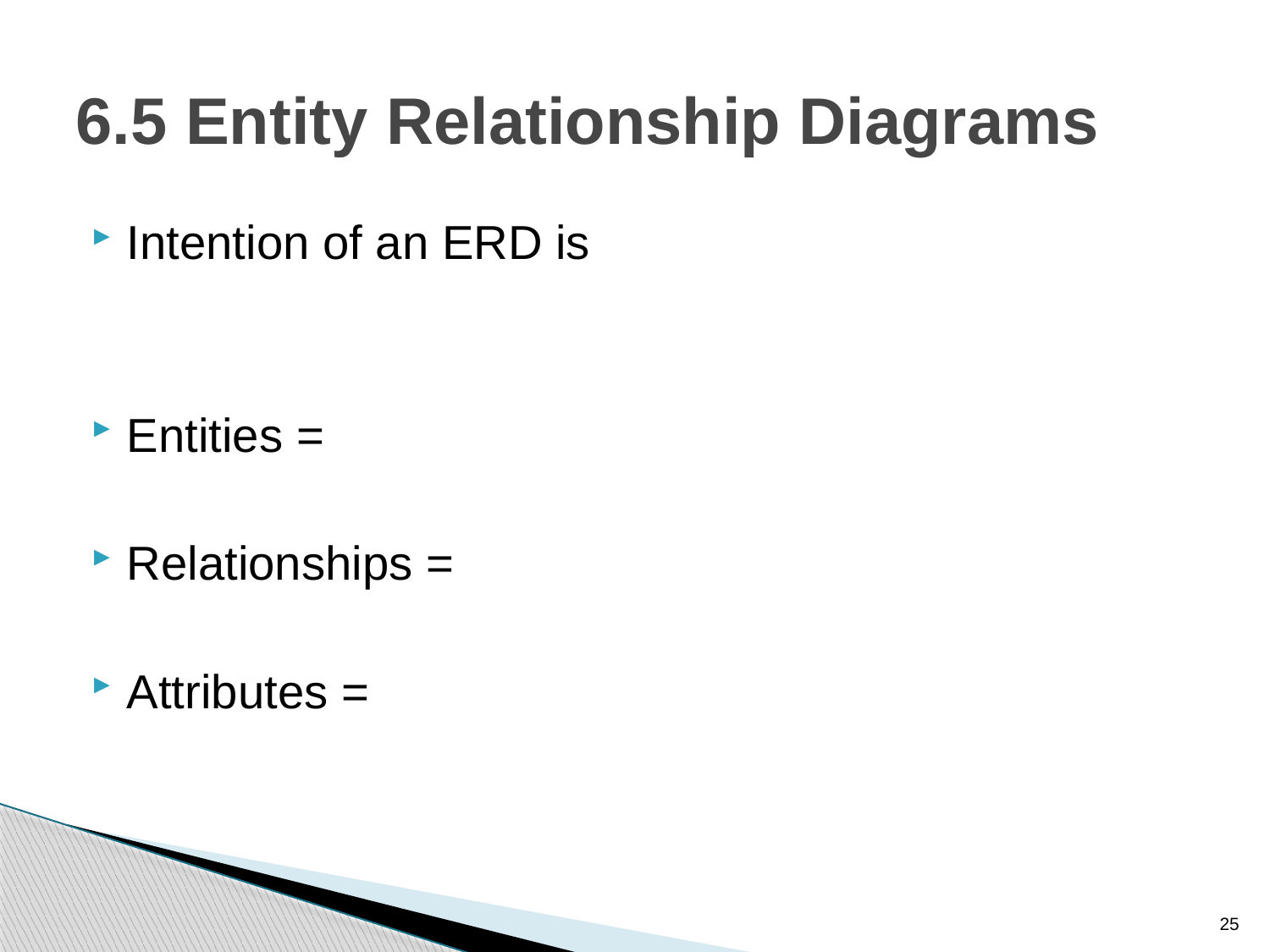

# 6.5 Entity Relationship Diagrams
Intention of an ERD is

Entities =

Relationships =

Attributes =
25